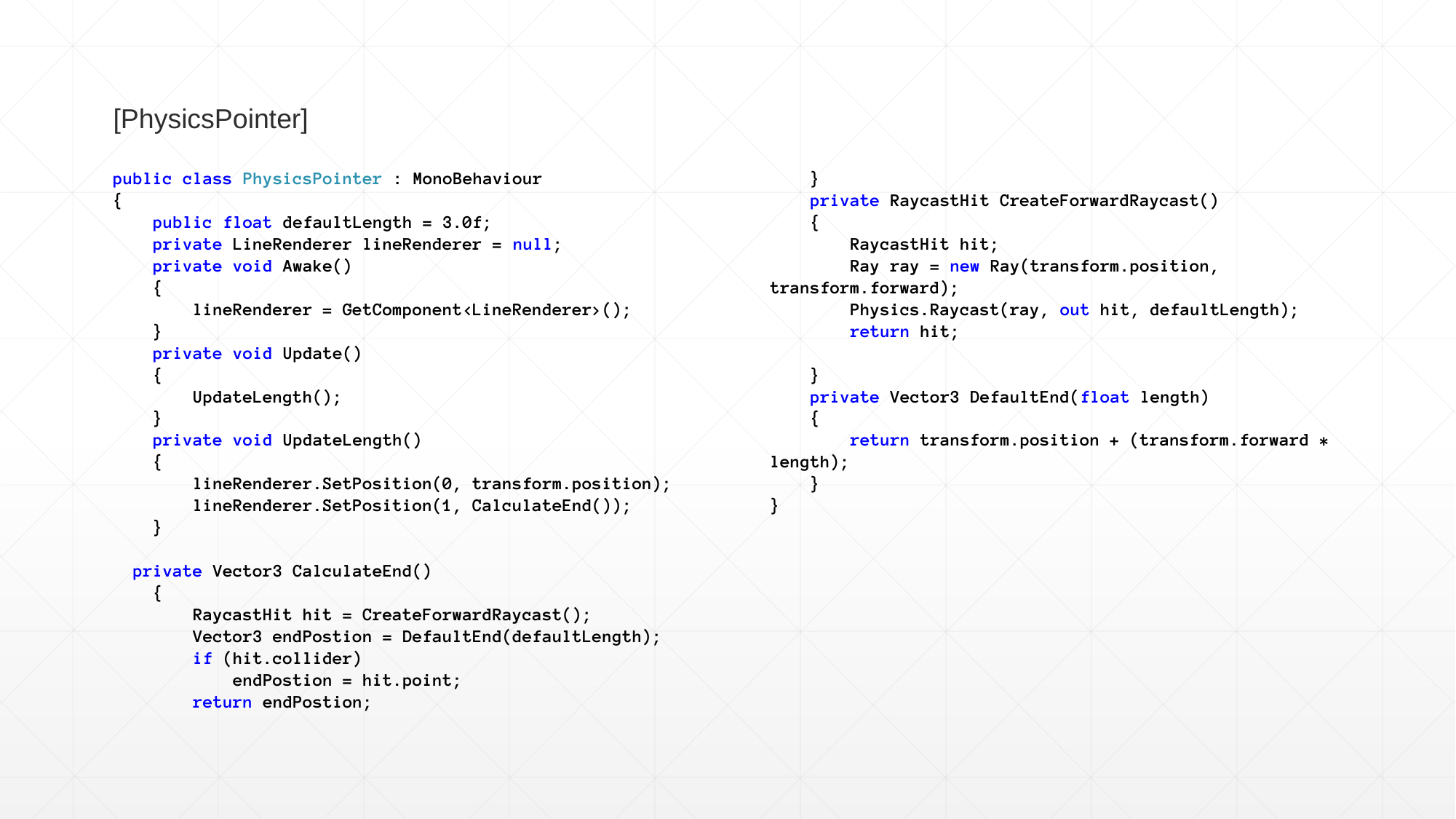

[PhysicsPointer]
public class PhysicsPointer : MonoBehaviour
{
    public float defaultLength = 3.0f;
    private LineRenderer lineRenderer = null;
    private void Awake()
    {
        lineRenderer = GetComponent<LineRenderer>();
    }
    private void Update()
    {
        UpdateLength();
    }
    private void UpdateLength()
    {
        lineRenderer.SetPosition(0, transform.position);
        lineRenderer.SetPosition(1, CalculateEnd());
    }

  private Vector3 CalculateEnd()
    {
        RaycastHit hit = CreateForwardRaycast();
        Vector3 endPostion = DefaultEnd(defaultLength);
        if (hit.collider)
            endPostion = hit.point;
        return endPostion;
    }
    private RaycastHit CreateForwardRaycast()
    {
        RaycastHit hit;
        Ray ray = new Ray(transform.position, transform.forward);
        Physics.Raycast(ray, out hit, defaultLength);
        return hit;

    }
    private Vector3 DefaultEnd(float length)
    {
        return transform.position + (transform.forward * length);
    }
}